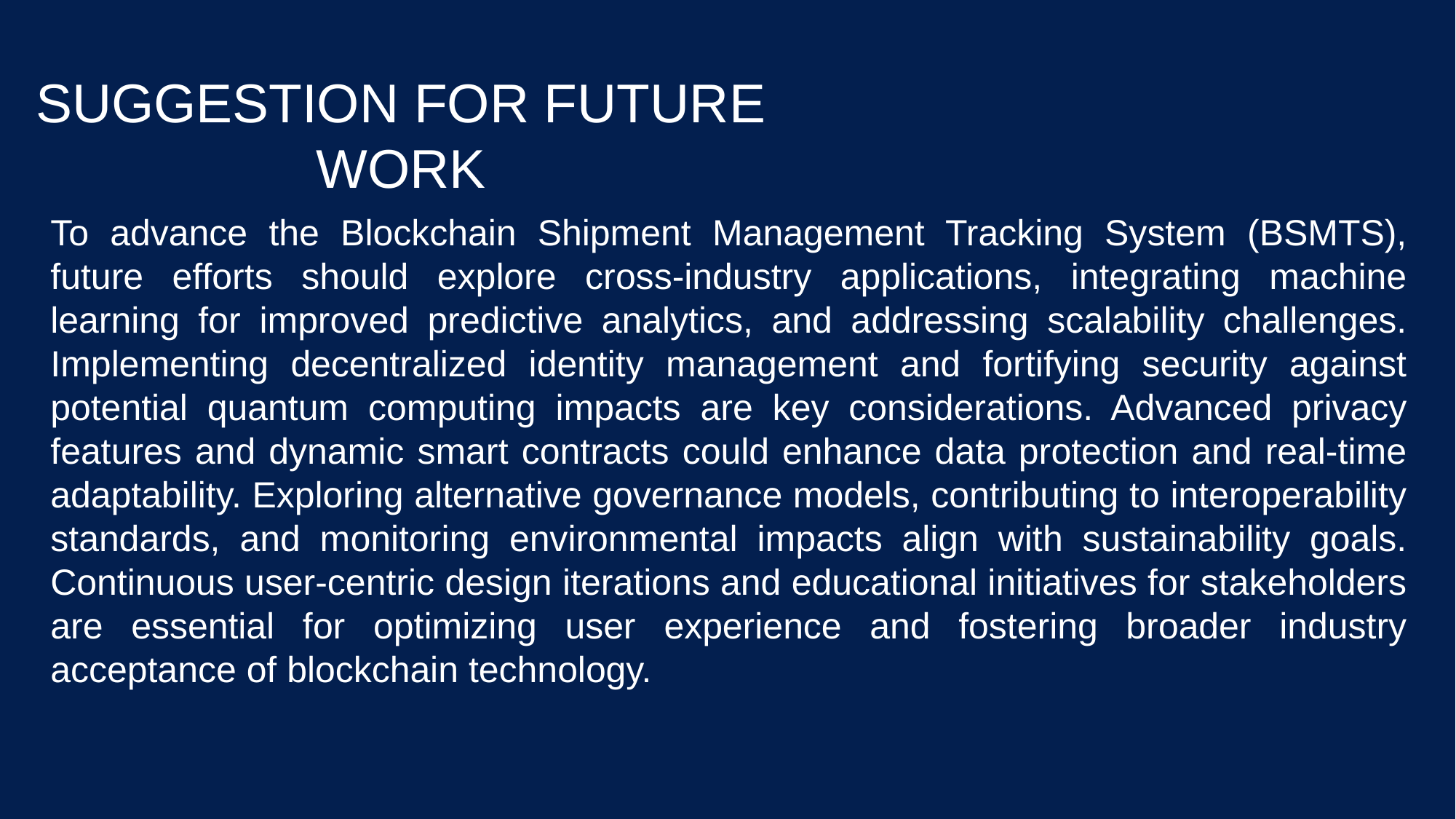

SUGGESTION FOR FUTURE WORK
To advance the Blockchain Shipment Management Tracking System (BSMTS), future efforts should explore cross-industry applications, integrating machine learning for improved predictive analytics, and addressing scalability challenges. Implementing decentralized identity management and fortifying security against potential quantum computing impacts are key considerations. Advanced privacy features and dynamic smart contracts could enhance data protection and real-time adaptability. Exploring alternative governance models, contributing to interoperability standards, and monitoring environmental impacts align with sustainability goals. Continuous user-centric design iterations and educational initiatives for stakeholders are essential for optimizing user experience and fostering broader industry acceptance of blockchain technology.